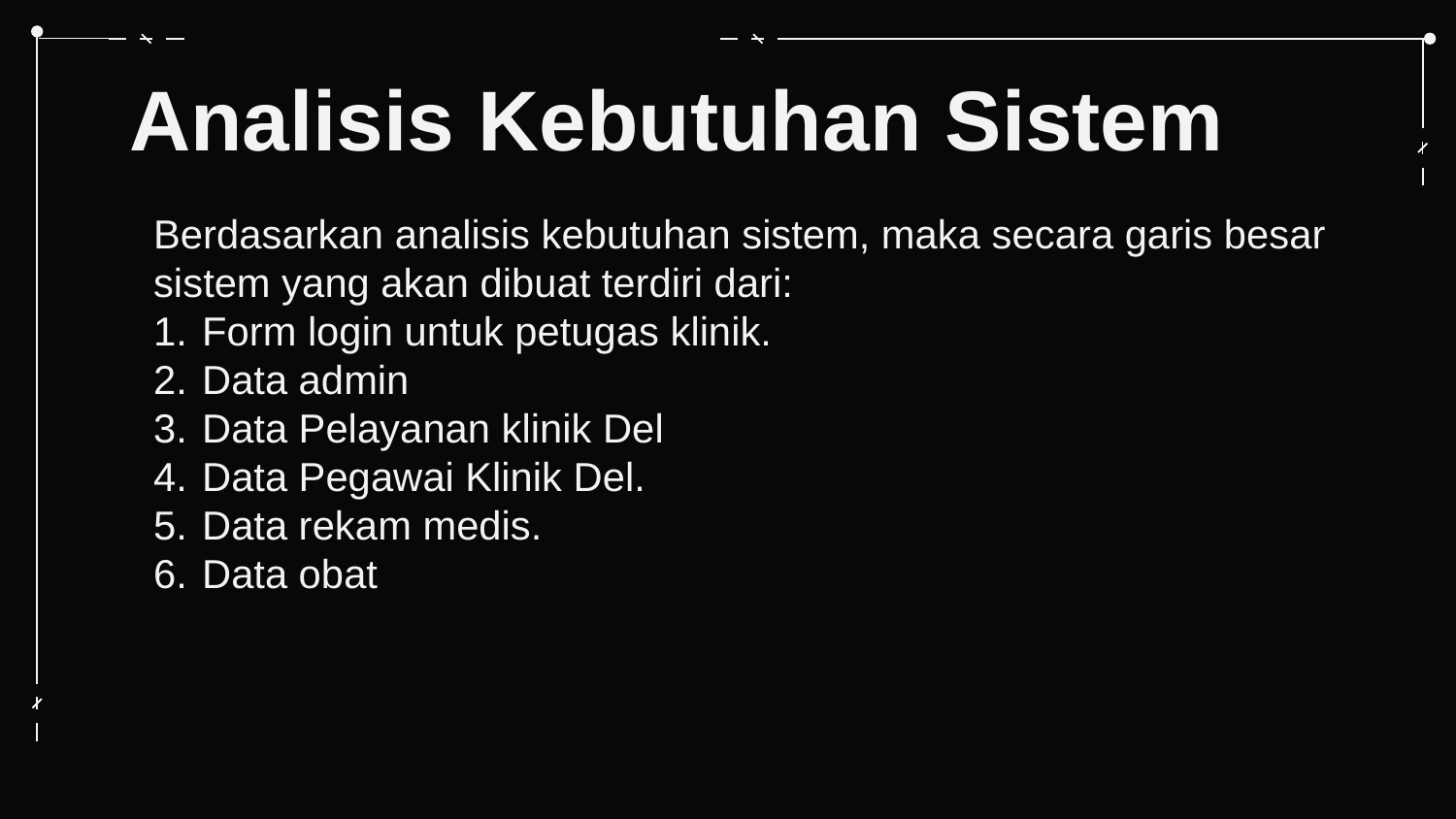

# Analisis Kebutuhan Sistem
Berdasarkan analisis kebutuhan sistem, maka secara garis besar sistem yang akan dibuat terdiri dari:
Form login untuk petugas klinik.
Data admin
Data Pelayanan klinik Del
Data Pegawai Klinik Del.
Data rekam medis.
Data obat